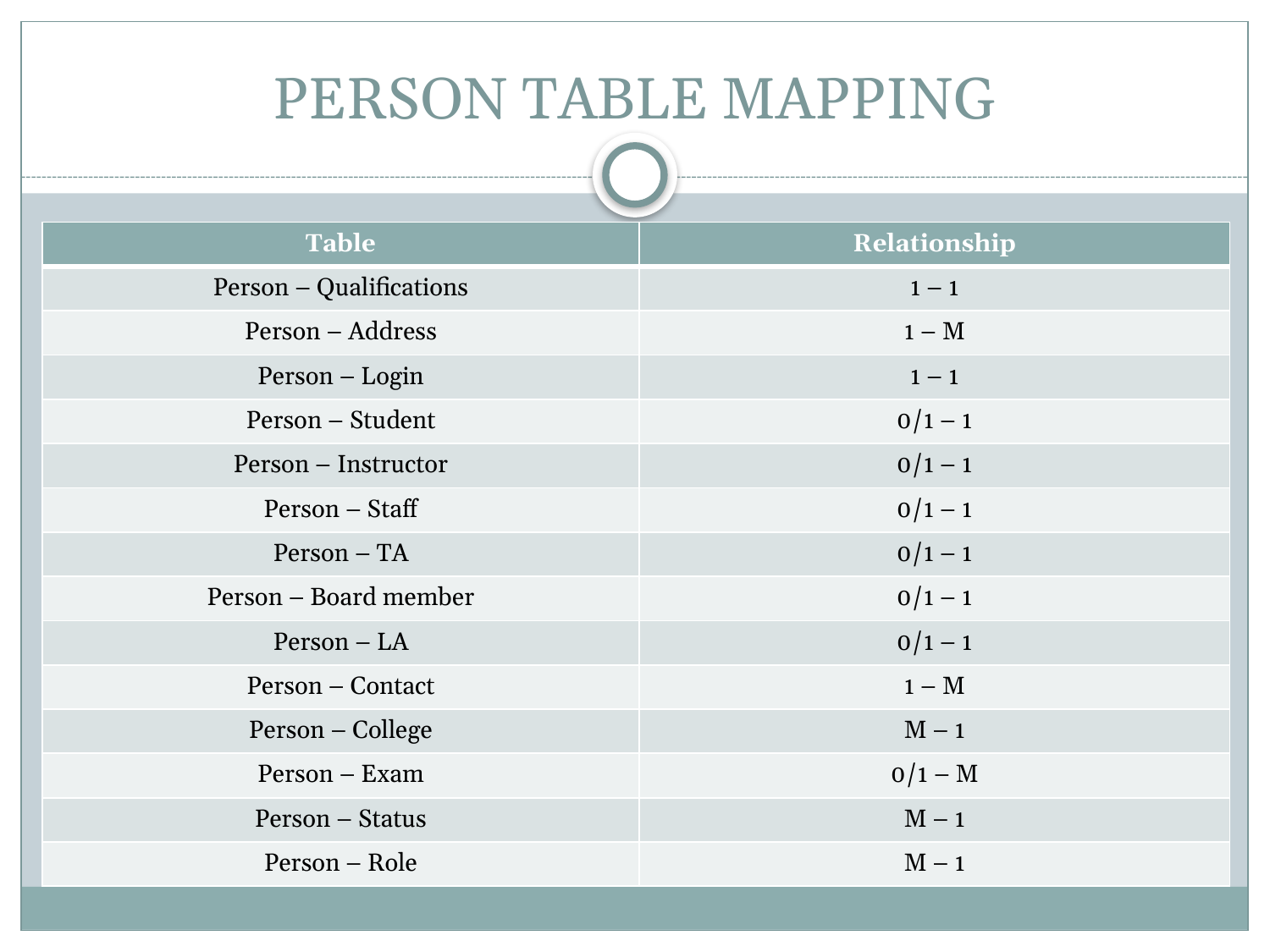

# PERSON TABLE MAPPING
| Table | Relationship |
| --- | --- |
| Person – Qualifications | 1 – 1 |
| Person – Address | 1 – M |
| Person – Login | 1 – 1 |
| Person – Student | 0/1 – 1 |
| Person – Instructor | 0/1 – 1 |
| Person – Staff | 0/1 – 1 |
| Person – TA | 0/1 – 1 |
| Person – Board member | 0/1 – 1 |
| Person – LA | 0/1 – 1 |
| Person – Contact | 1 – M |
| Person – College | M – 1 |
| Person – Exam | 0/1 – M |
| Person – Status | M – 1 |
| Person – Role | M – 1 |